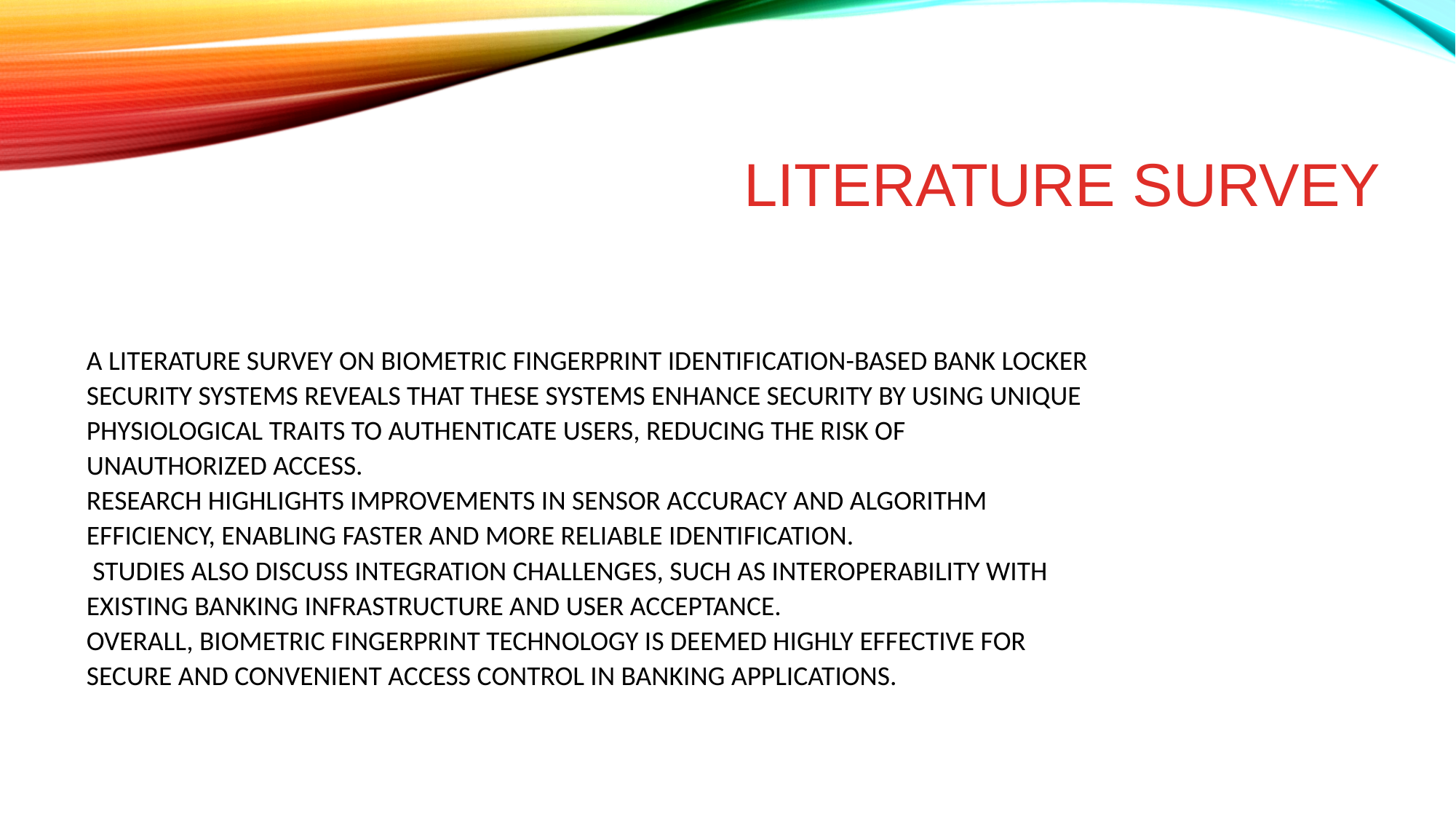

Literature Survey
# A literature survey on biometric fingerprint identification-based bank locker security systems reveals that these systems enhance security by using unique physiological traits to authenticate users, reducing the risk of unauthorized access. Research highlights improvements in sensor accuracy and algorithm efficiency, enabling faster and more reliable identification. Studies also discuss integration challenges, such as interoperability with existing banking infrastructure and user acceptance. Overall, biometric fingerprint technology is deemed highly effective for secure and convenient access control in banking applications.